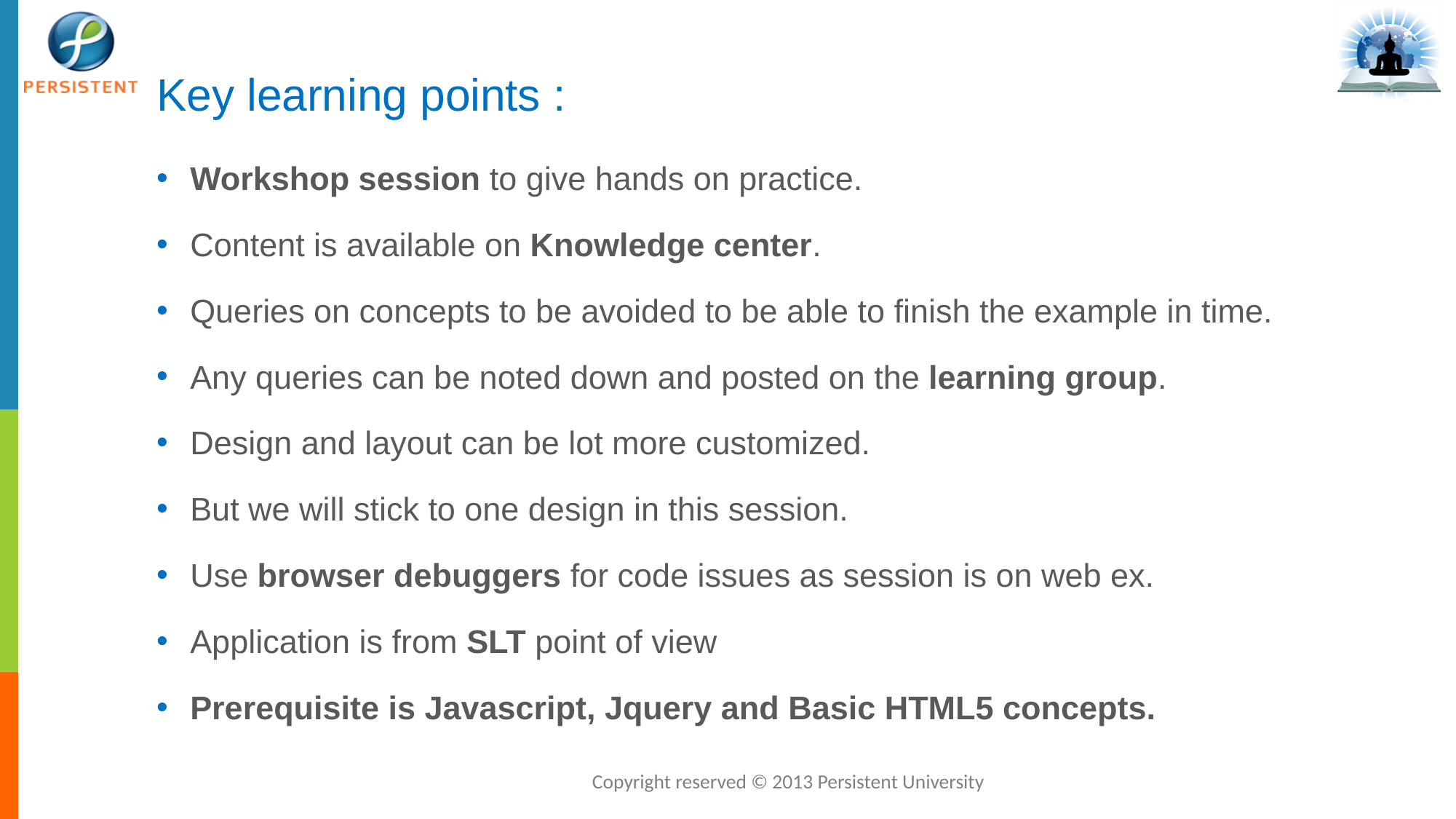

# Key learning points :
Workshop session to give hands on practice.
Content is available on Knowledge center.
Queries on concepts to be avoided to be able to finish the example in time.
Any queries can be noted down and posted on the learning group.
Design and layout can be lot more customized.
But we will stick to one design in this session.
Use browser debuggers for code issues as session is on web ex.
Application is from SLT point of view
Prerequisite is Javascript, Jquery and Basic HTML5 concepts.

Copyright reserved © 2013 Persistent University